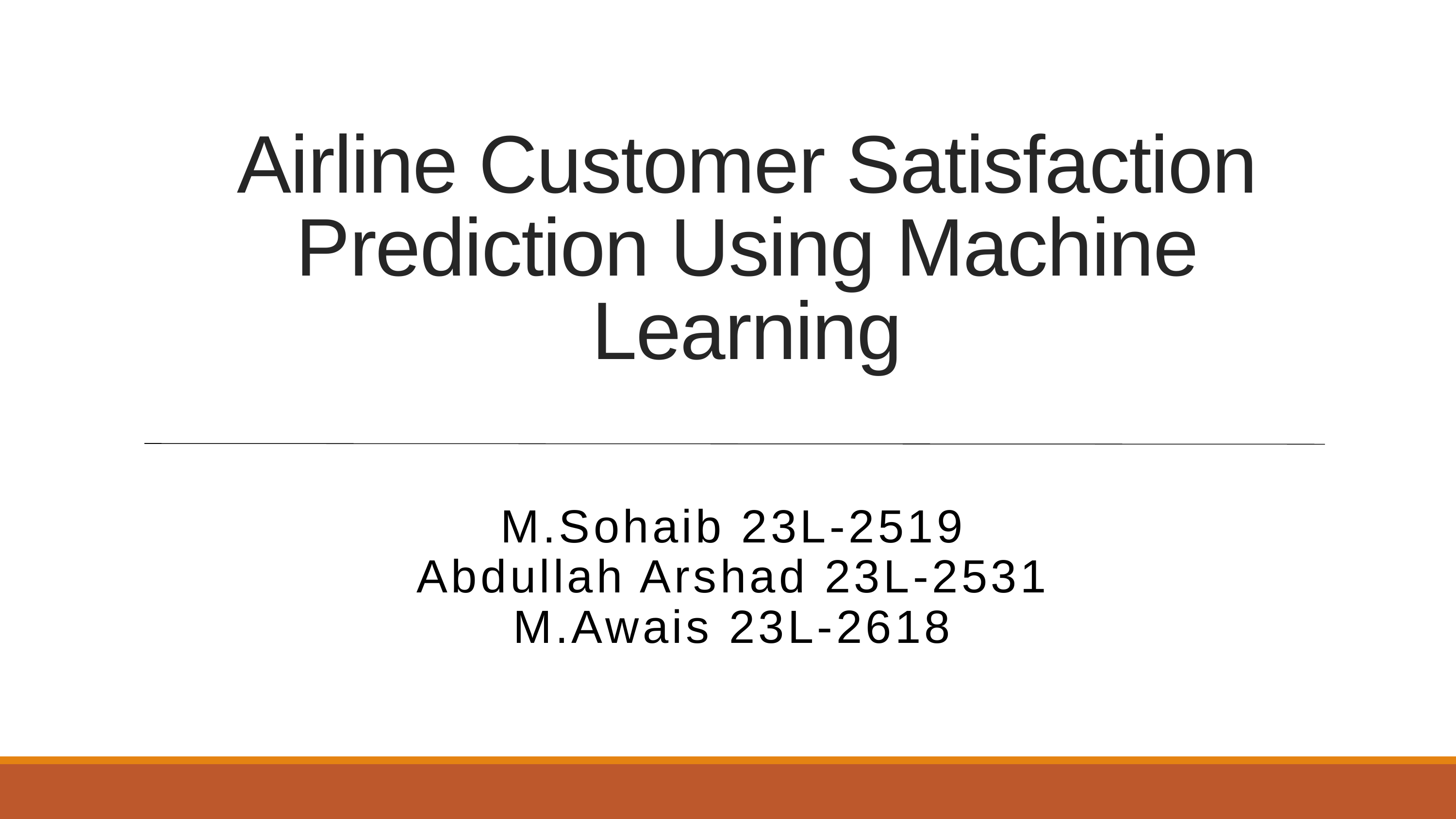

Airline Customer Satisfaction Prediction Using Machine Learning

M.Sohaib 23L-2519
Abdullah Arshad 23L-2531
M.Awais 23L-2618